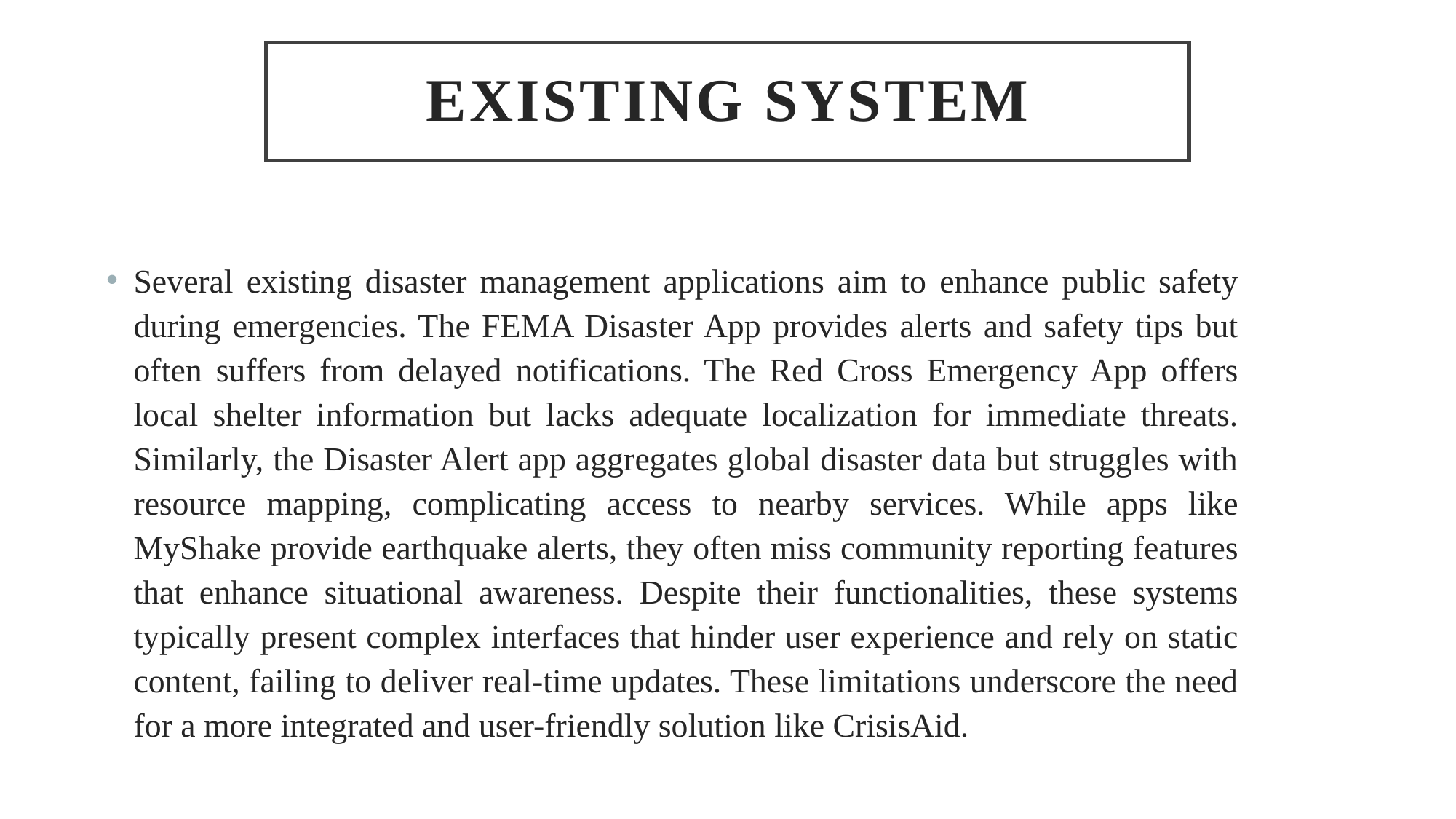

# Existing system
Several existing disaster management applications aim to enhance public safety during emergencies. The FEMA Disaster App provides alerts and safety tips but often suffers from delayed notifications. The Red Cross Emergency App offers local shelter information but lacks adequate localization for immediate threats. Similarly, the Disaster Alert app aggregates global disaster data but struggles with resource mapping, complicating access to nearby services. While apps like MyShake provide earthquake alerts, they often miss community reporting features that enhance situational awareness. Despite their functionalities, these systems typically present complex interfaces that hinder user experience and rely on static content, failing to deliver real-time updates. These limitations underscore the need for a more integrated and user-friendly solution like CrisisAid.